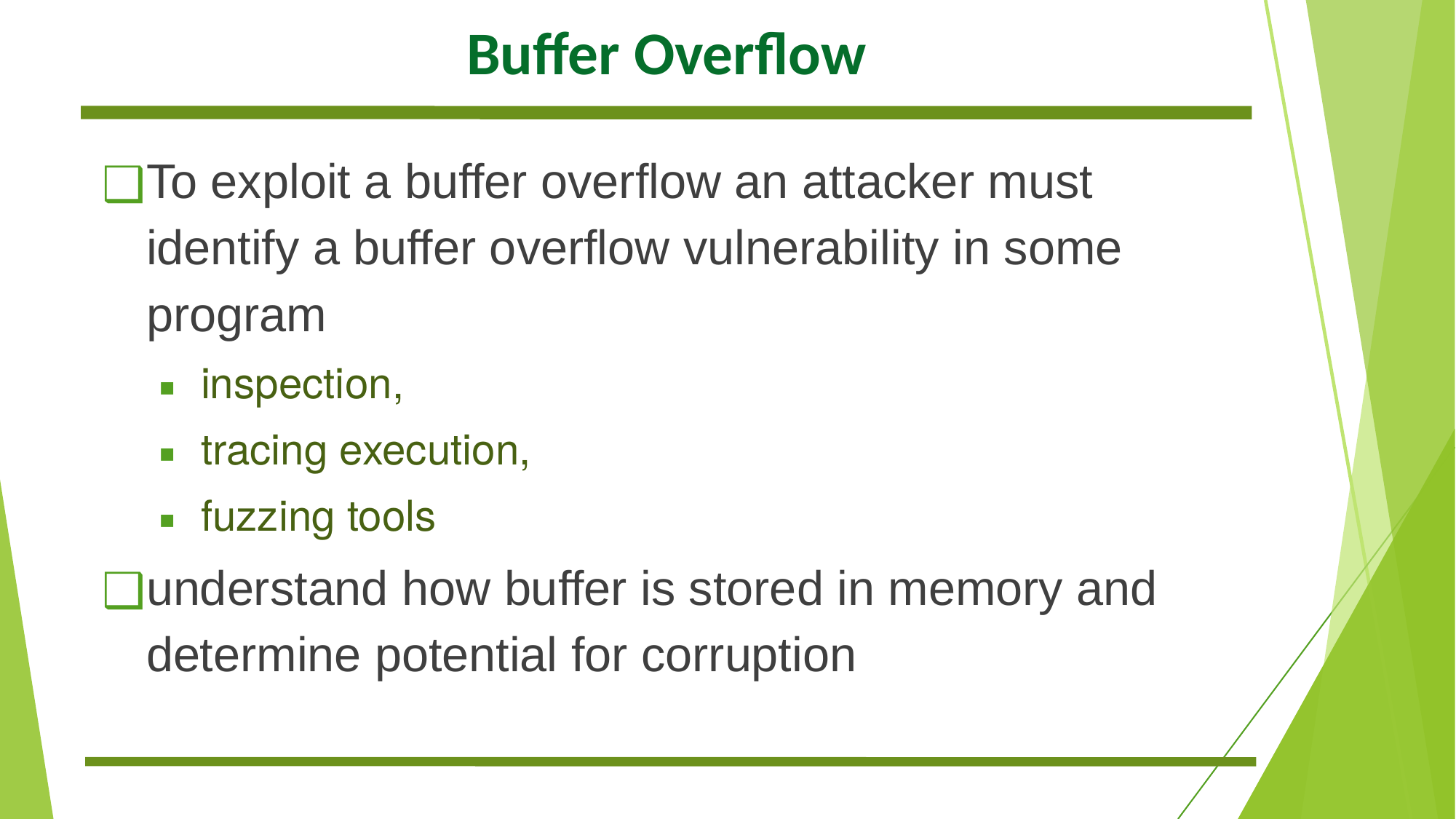

# Buffer Overflow
To exploit a buffer overflow an attacker must identify a buffer overflow vulnerability in some program
inspection,
tracing execution,
fuzzing tools
understand how buffer is stored in memory and determine potential for corruption